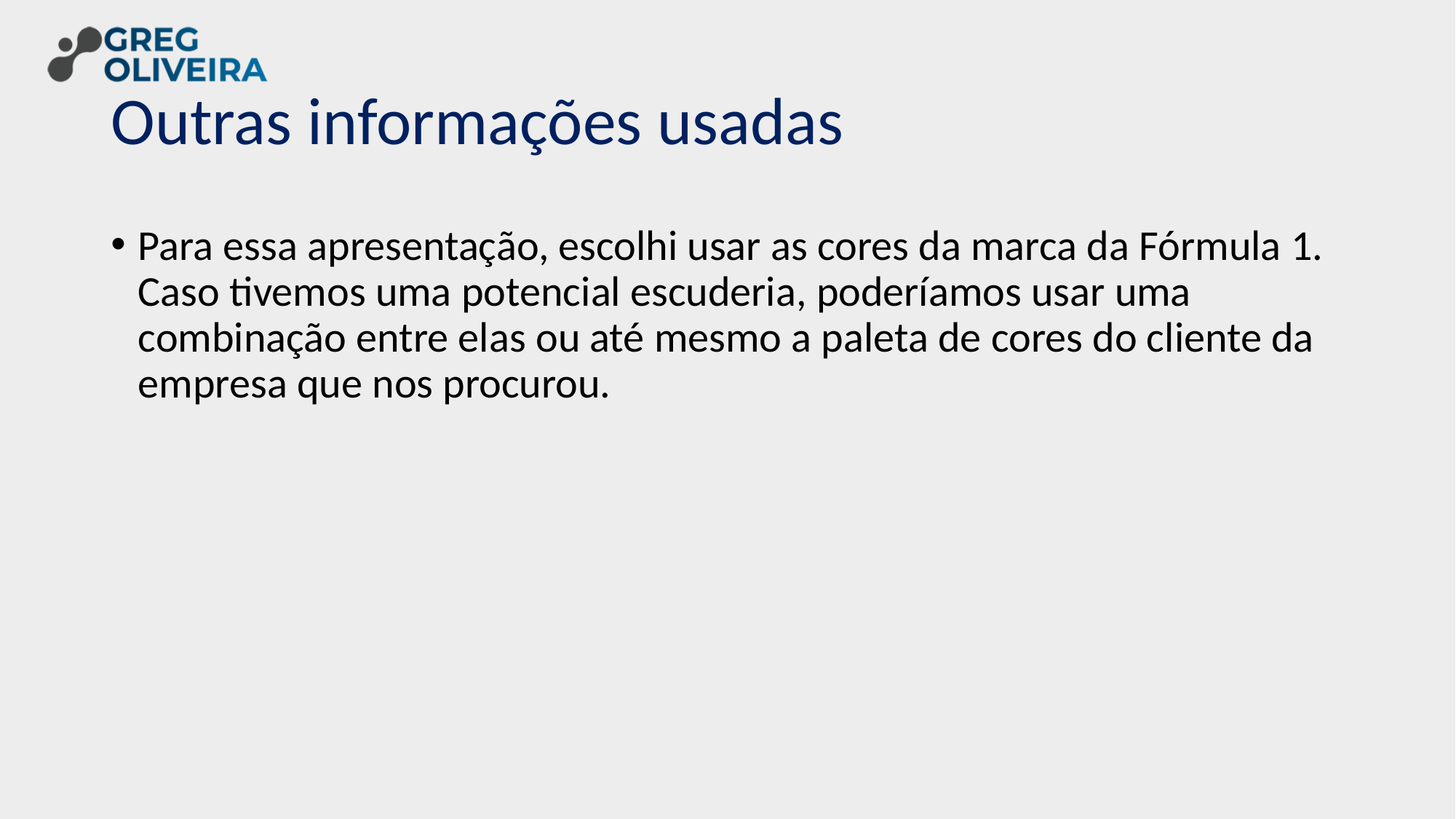

# Outras informações usadas
Para essa apresentação, escolhi usar as cores da marca da Fórmula 1. Caso tivemos uma potencial escuderia, poderíamos usar uma combinação entre elas ou até mesmo a paleta de cores do cliente da empresa que nos procurou.